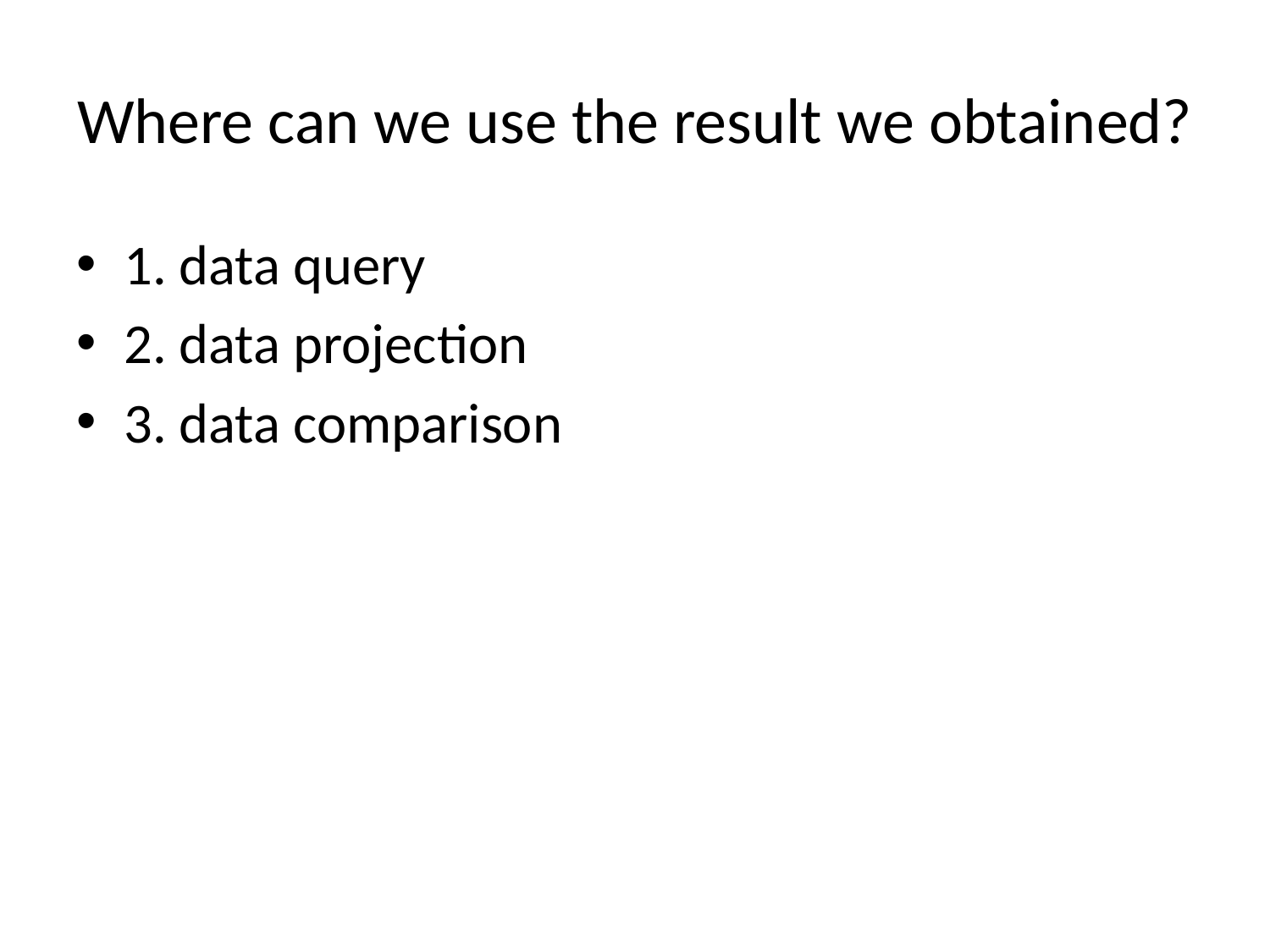

# Where can we use the result we obtained?
1. data query
2. data projection
3. data comparison